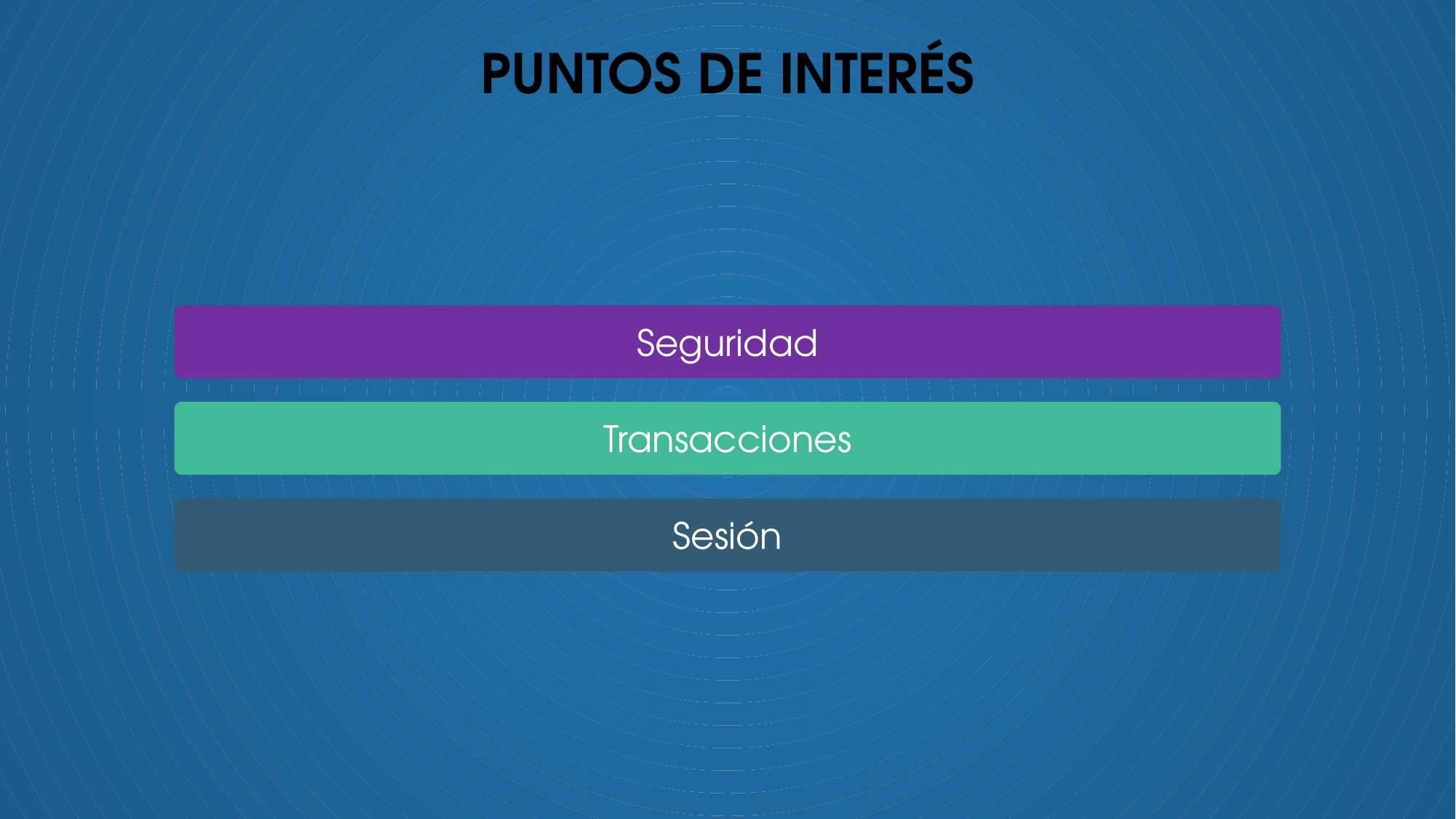

# PUNTOS DE INTERÉS
Seguridad
Transacciones
Sesión